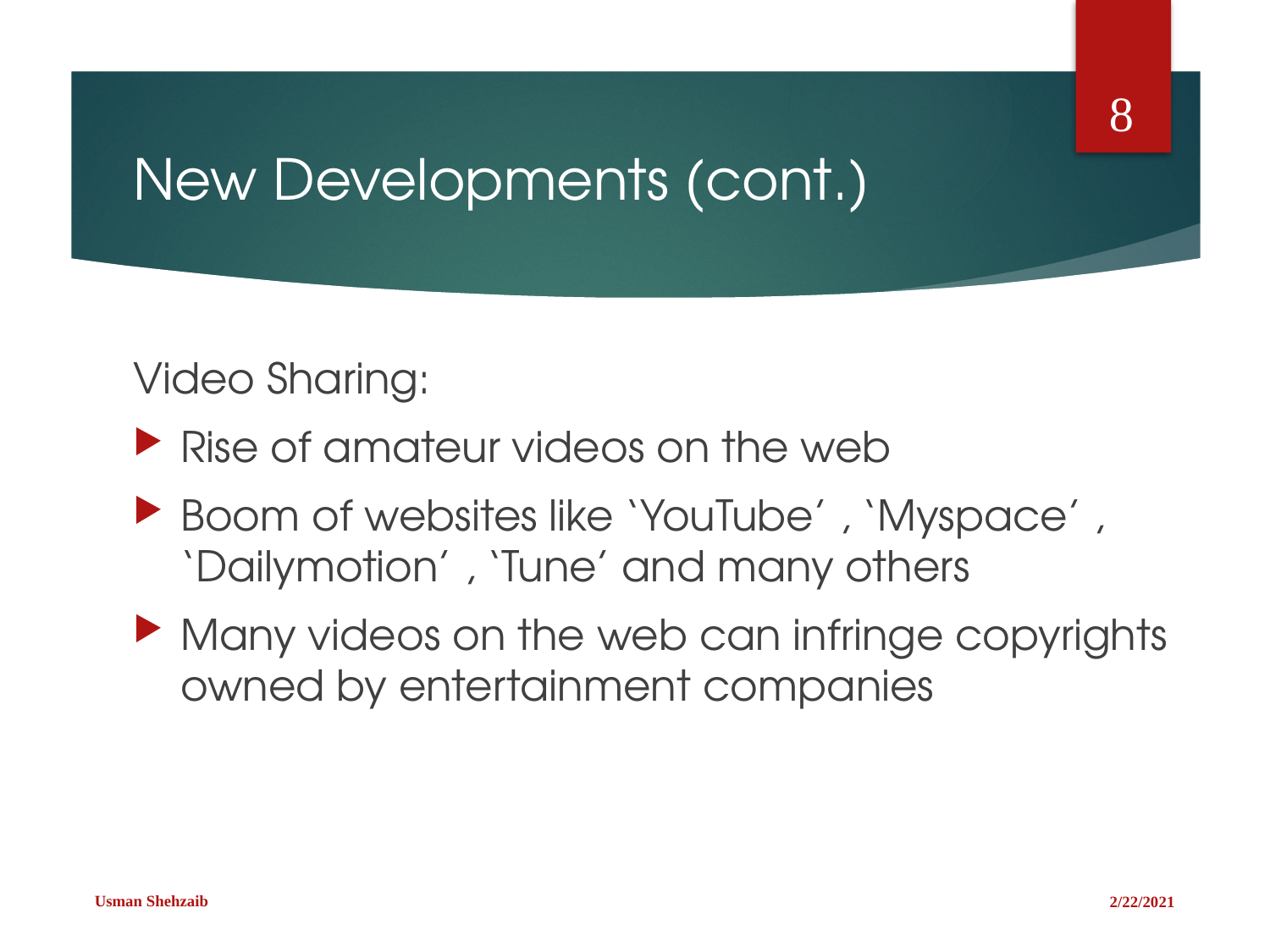

8
# New Developments (cont.)
Video Sharing:
Rise of amateur videos on the web
Boom of websites like ‘YouTube’ , ‘Myspace’ , ‘Dailymotion’ , ‘Tune’ and many others
Many videos on the web can infringe copyrights owned by entertainment companies
Usman Shehzaib
2/22/2021